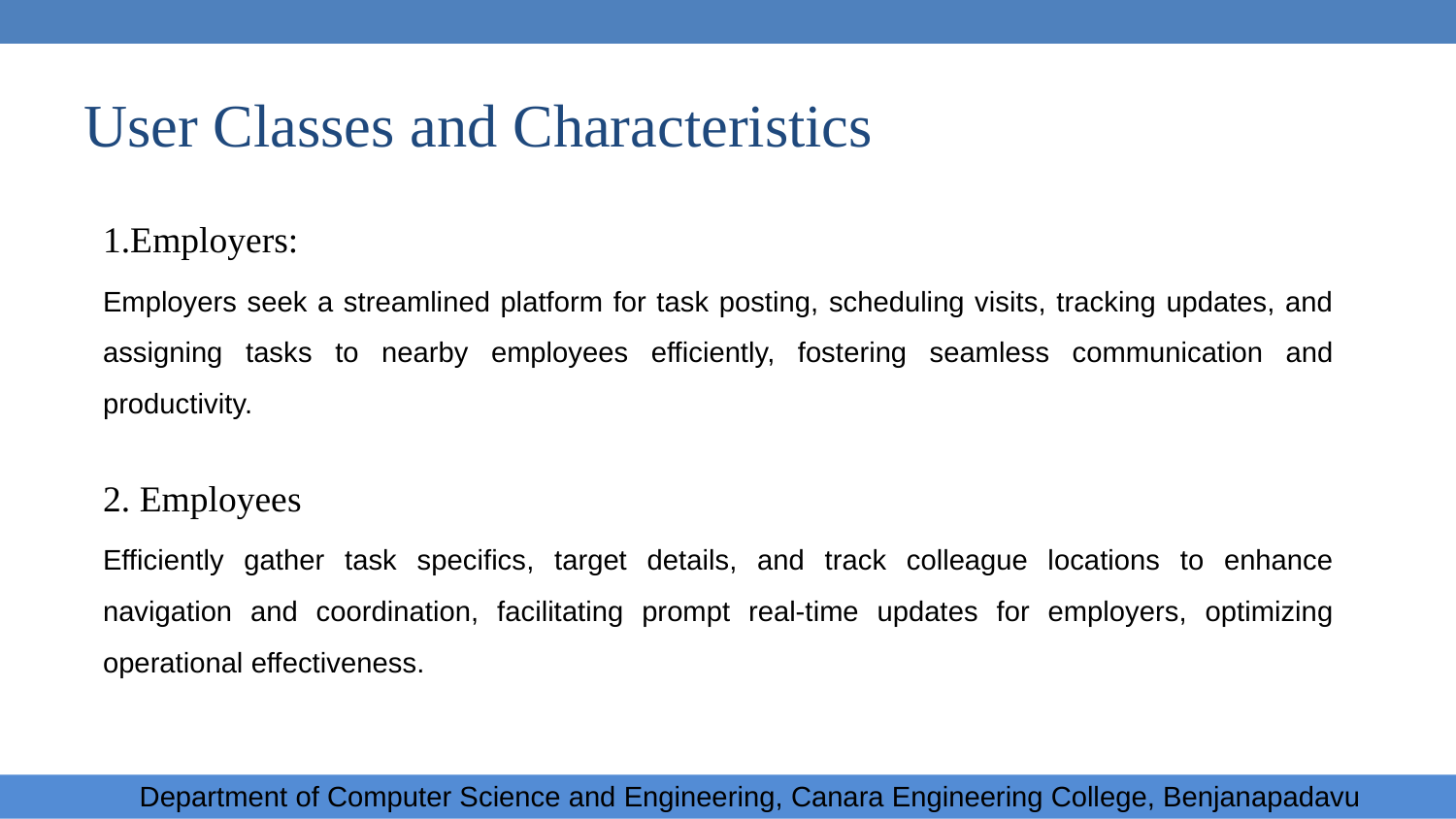

# User Classes and Characteristics
1.Employers:
Employers seek a streamlined platform for task posting, scheduling visits, tracking updates, and assigning tasks to nearby employees efficiently, fostering seamless communication and productivity.

2. Employees
Efficiently gather task specifics, target details, and track colleague locations to enhance navigation and coordination, facilitating prompt real-time updates for employers, optimizing operational effectiveness.